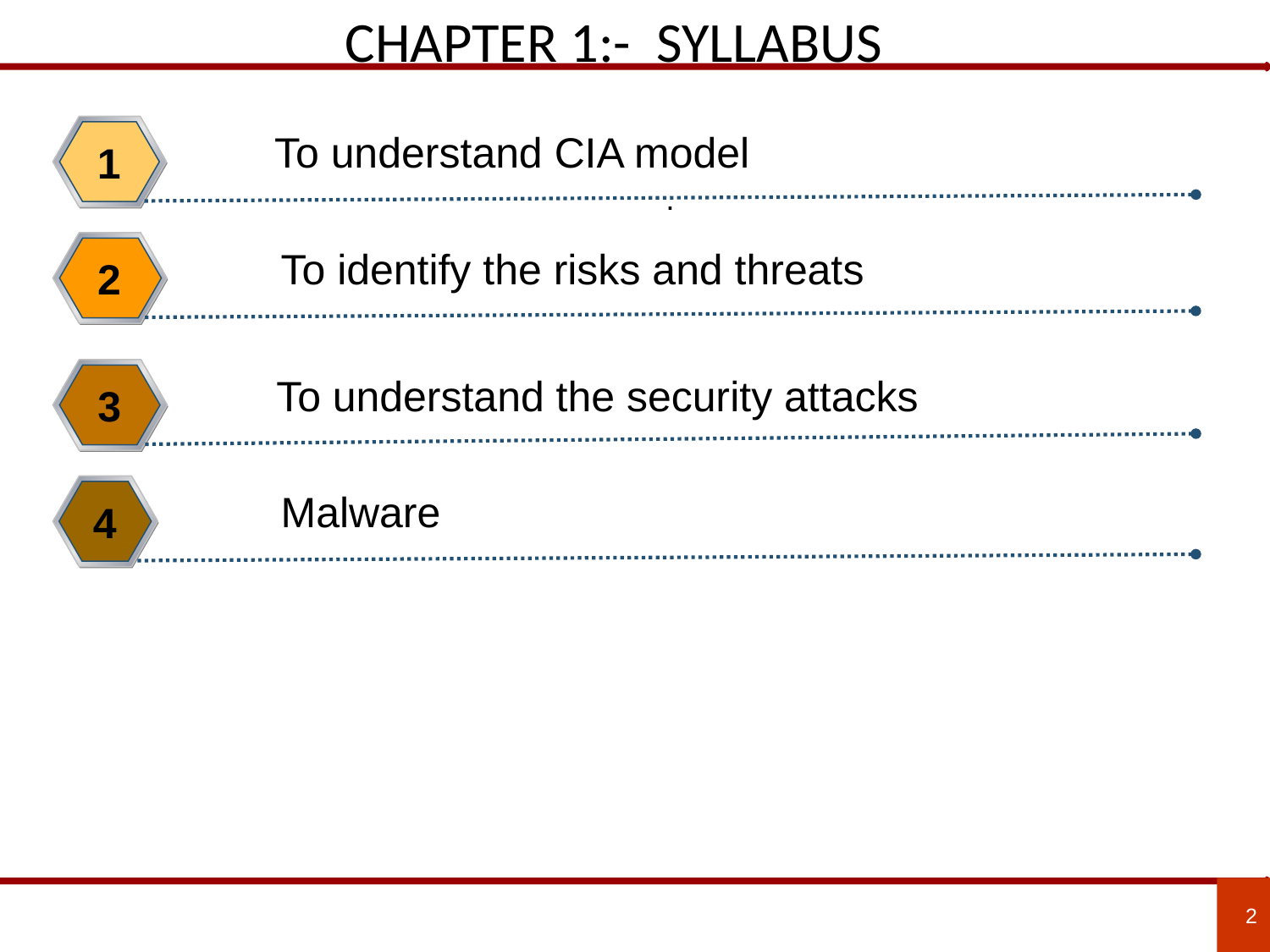

CHAPTER 1:-  SYLLABUS

To understand CIA model
1
.

To identify the risks and threats
2

To understand the security attacks
3

  Malware
4

2